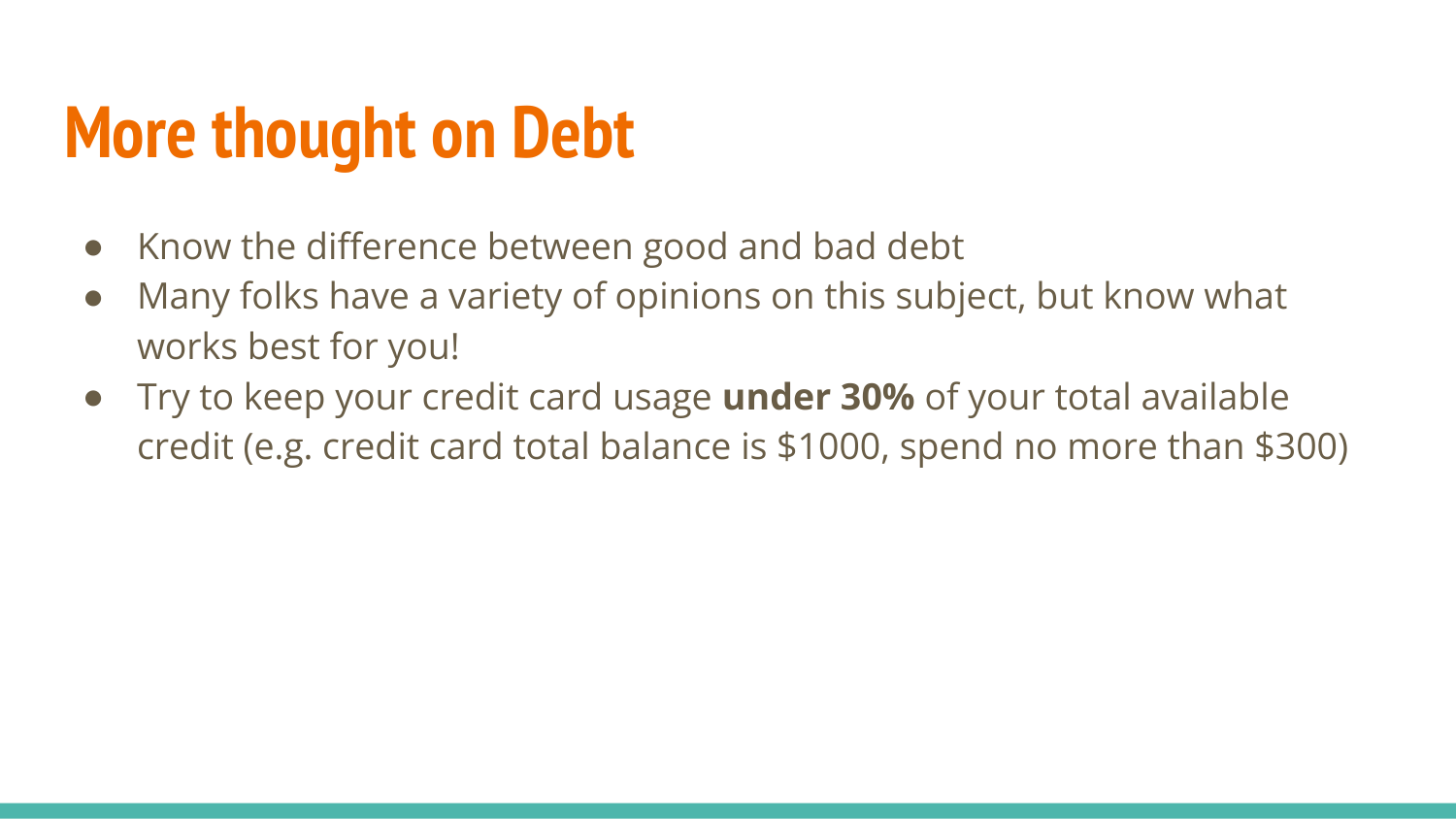

# More thought on Debt
Know the difference between good and bad debt
Many folks have a variety of opinions on this subject, but know what works best for you!
Try to keep your credit card usage under 30% of your total available credit (e.g. credit card total balance is $1000, spend no more than $300)